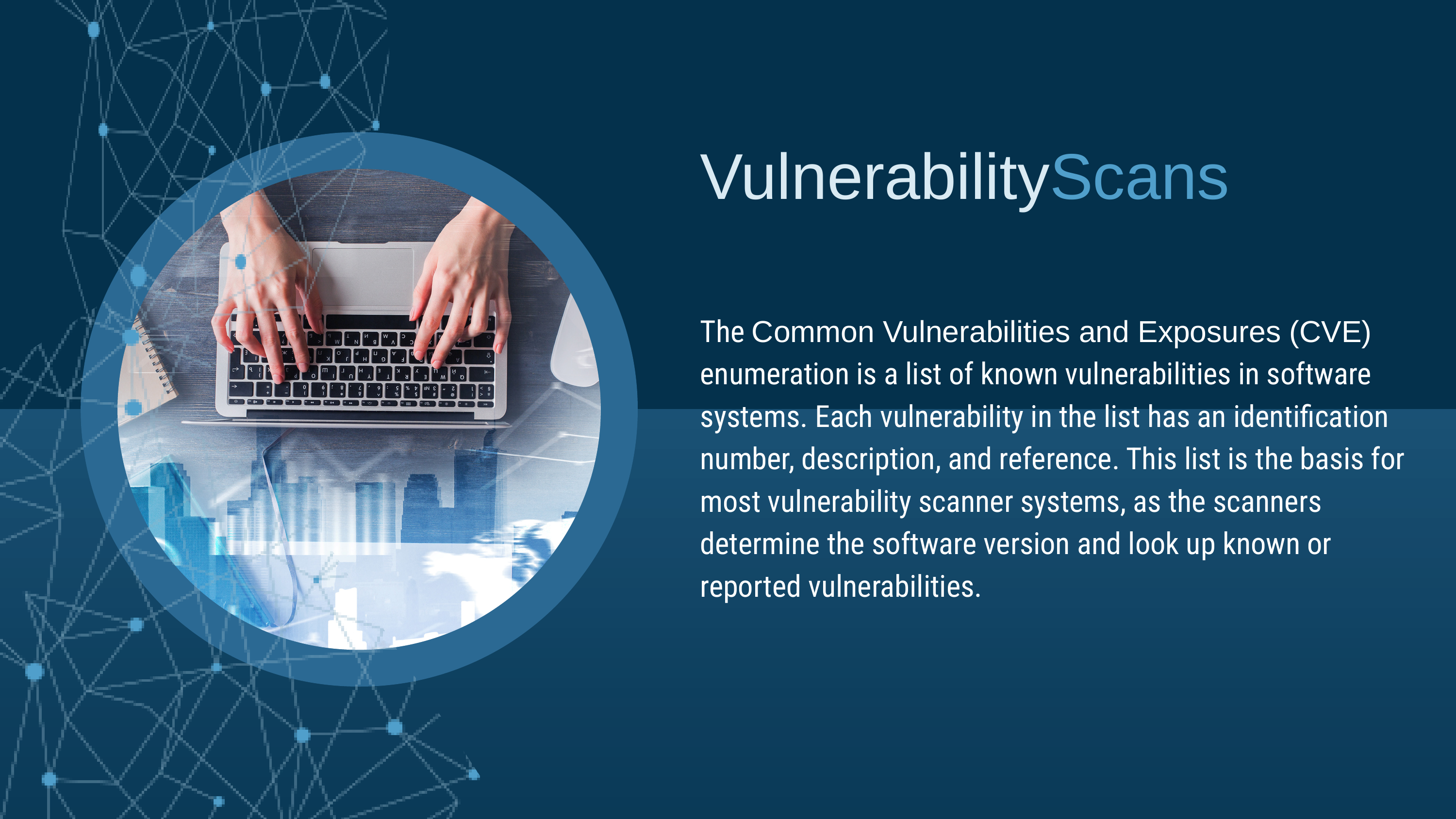

Vulnerability
Scans

The Common Vulnerabilities and Exposures (CVE) enumeration is a list of known vulnerabilities in software systems. Each vulnerability in the list has an identification number, description, and reference. This list is the basis for most vulnerability scanner systems, as the scanners determine the software version and look up known or reported vulnerabilities.